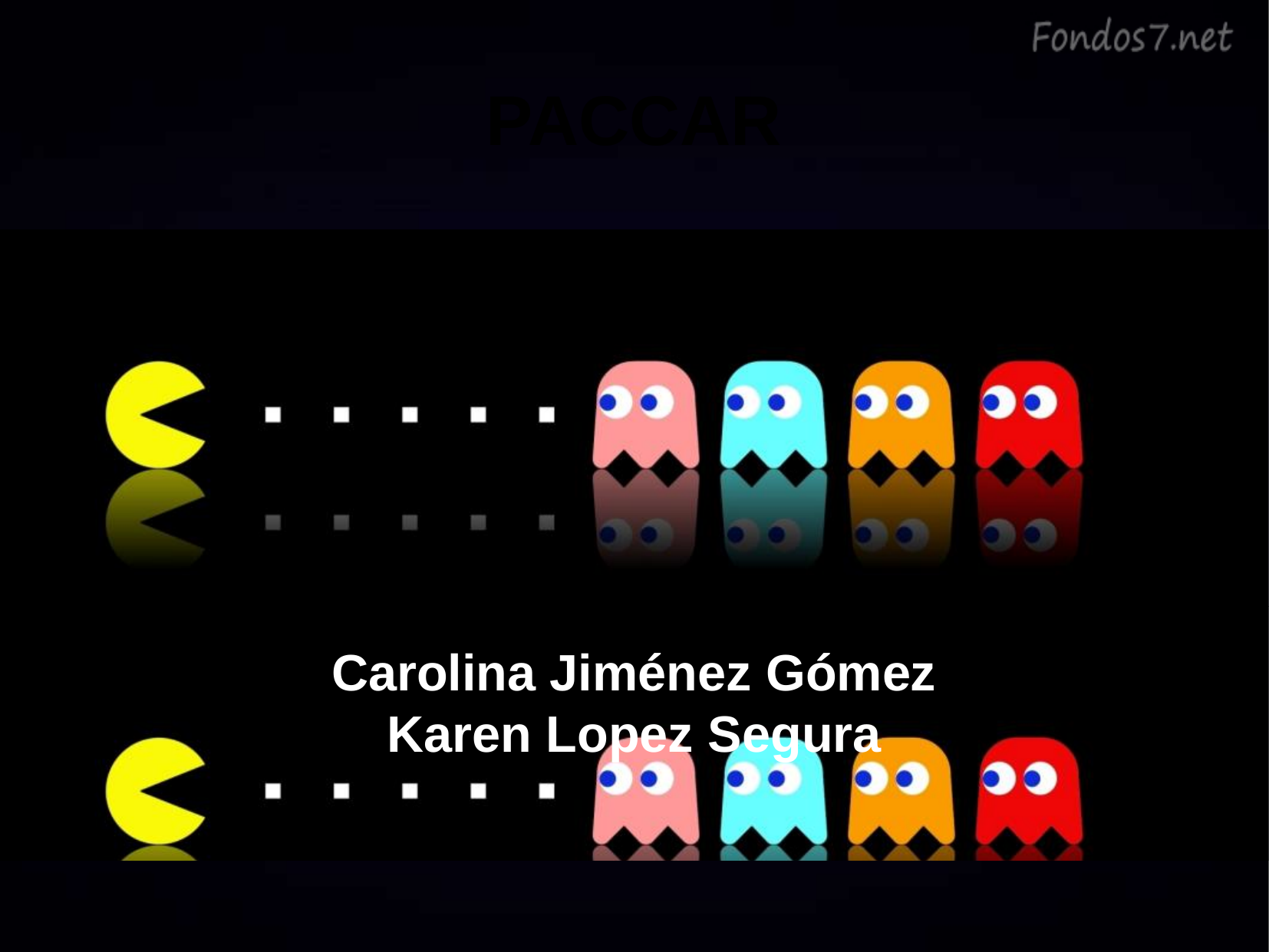

PACCAR

Carolina Jiménez Gómez
Karen Lopez Segura